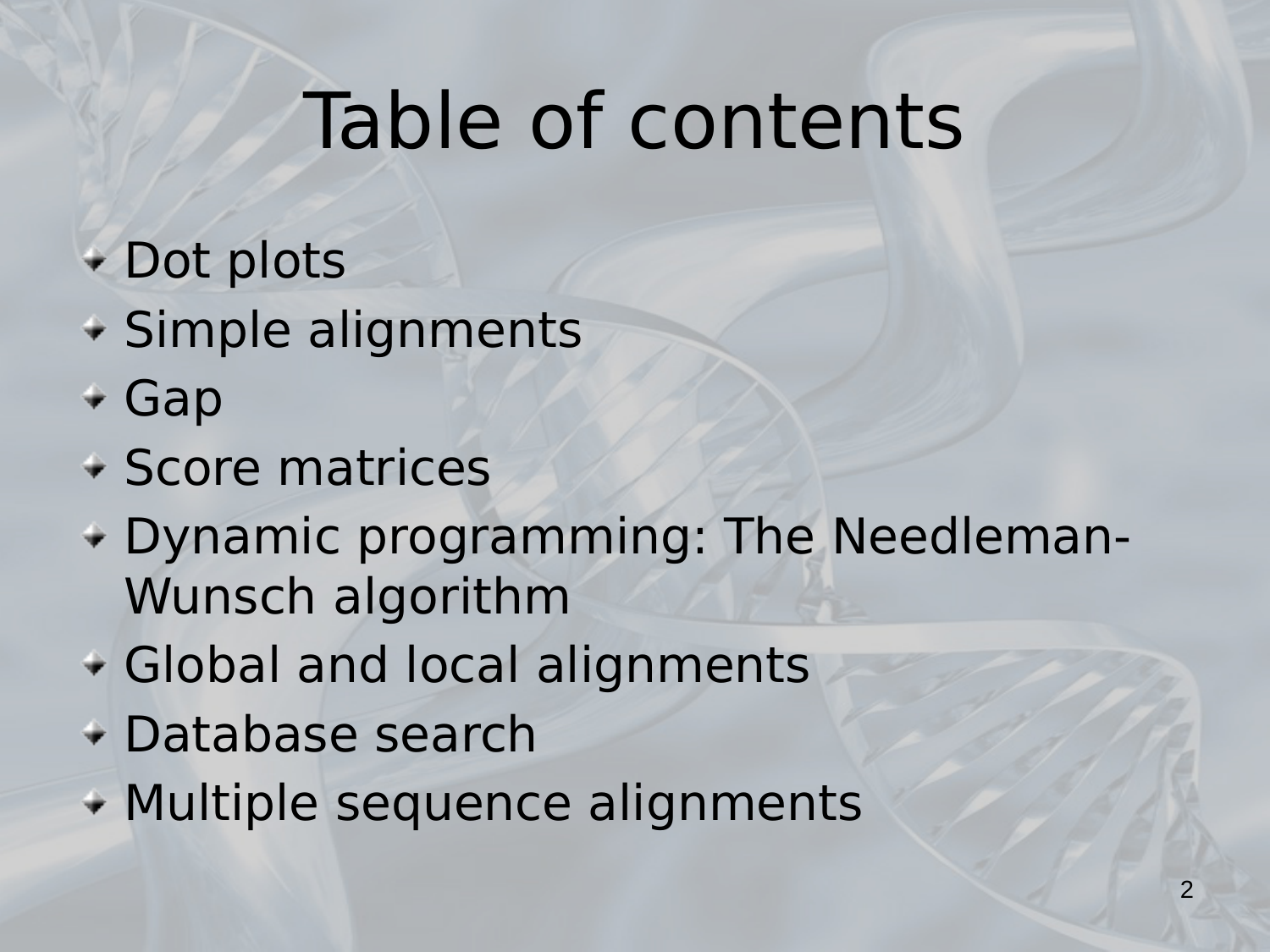

# Table of contents
Dot plots
Simple alignments
Gap
Score matrices
Dynamic programming: The Needleman-Wunsch algorithm
Global and local alignments
Database search
Multiple sequence alignments
2